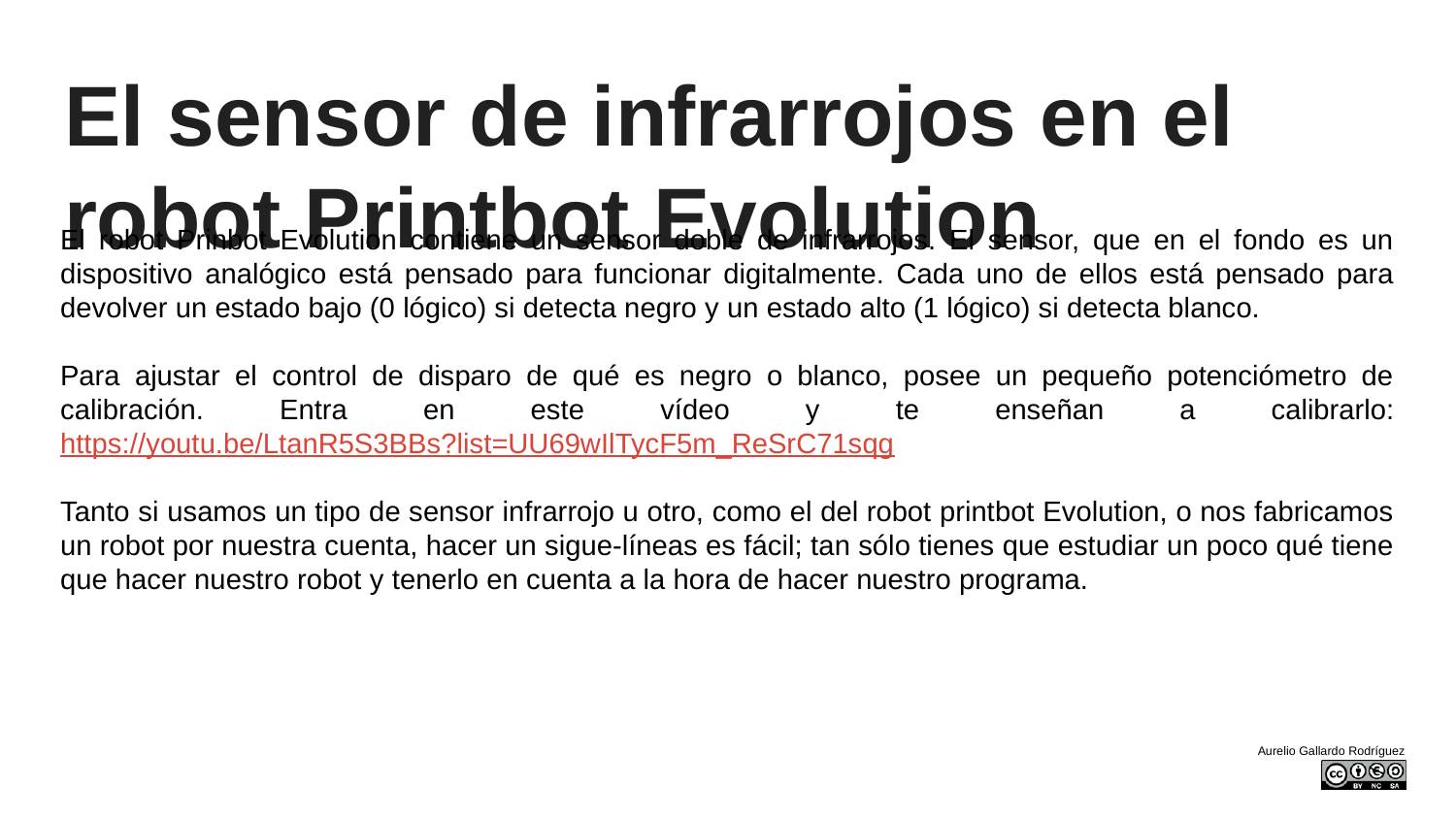

# El sensor de infrarrojos en el robot Printbot Evolution
El robot Prinbot Evolution contiene un sensor doble de infrarrojos. El sensor, que en el fondo es un dispositivo analógico está pensado para funcionar digitalmente. Cada uno de ellos está pensado para devolver un estado bajo (0 lógico) si detecta negro y un estado alto (1 lógico) si detecta blanco.

Para ajustar el control de disparo de qué es negro o blanco, posee un pequeño potenciómetro de calibración. Entra en este vídeo y te enseñan a calibrarlo: https://youtu.be/LtanR5S3BBs?list=UU69wIlTycF5m_ReSrC71sqg

Tanto si usamos un tipo de sensor infrarrojo u otro, como el del robot printbot Evolution, o nos fabricamos un robot por nuestra cuenta, hacer un sigue-líneas es fácil; tan sólo tienes que estudiar un poco qué tiene que hacer nuestro robot y tenerlo en cuenta a la hora de hacer nuestro programa.